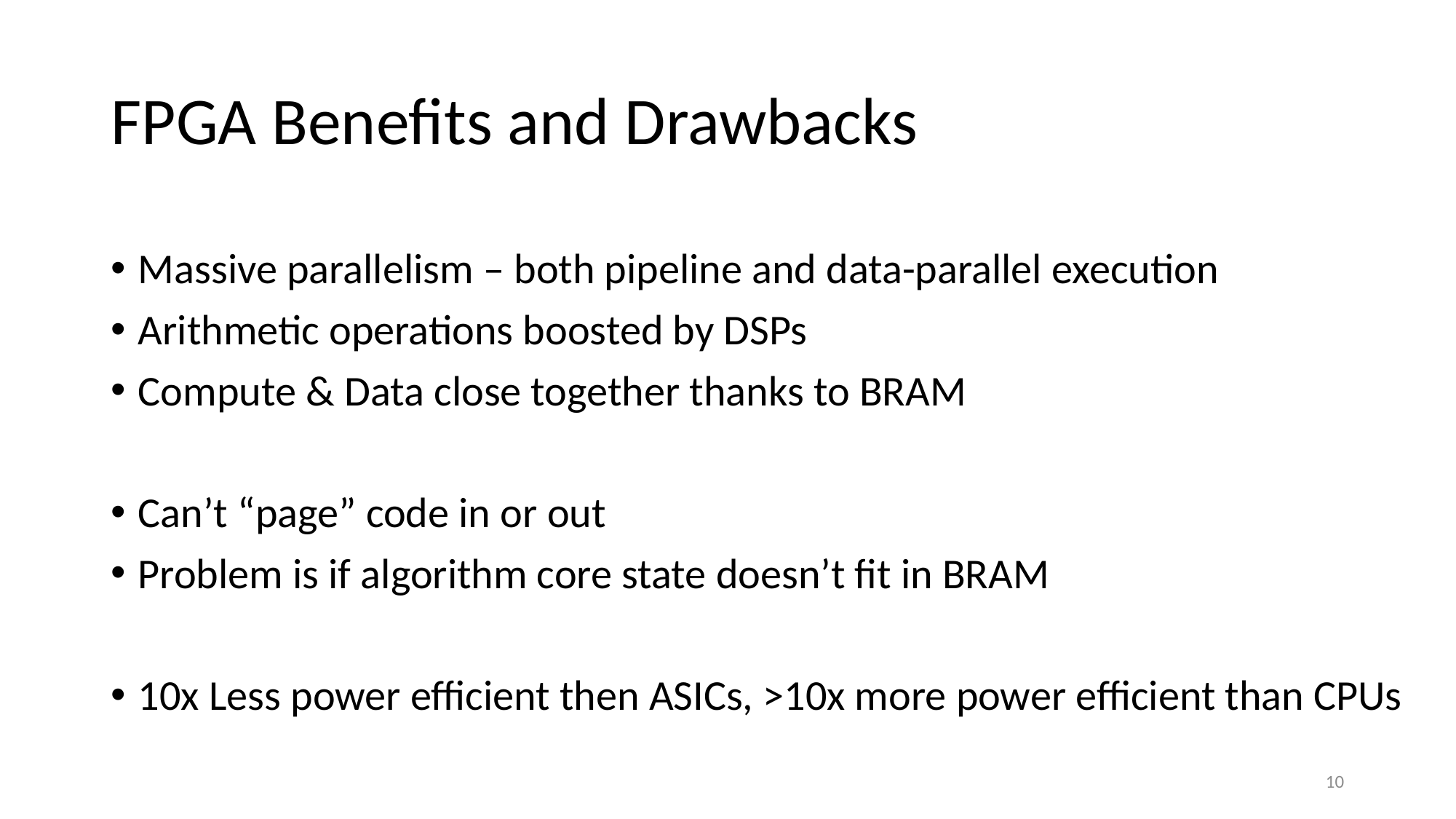

# FPGA Benefits and Drawbacks
Massive parallelism – both pipeline and data-parallel execution
Arithmetic operations boosted by DSPs
Compute & Data close together thanks to BRAM

Can’t “page” code in or out
Problem is if algorithm core state doesn’t fit in BRAM

10x Less power efficient then ASICs, >10x more power efficient than CPUs
10